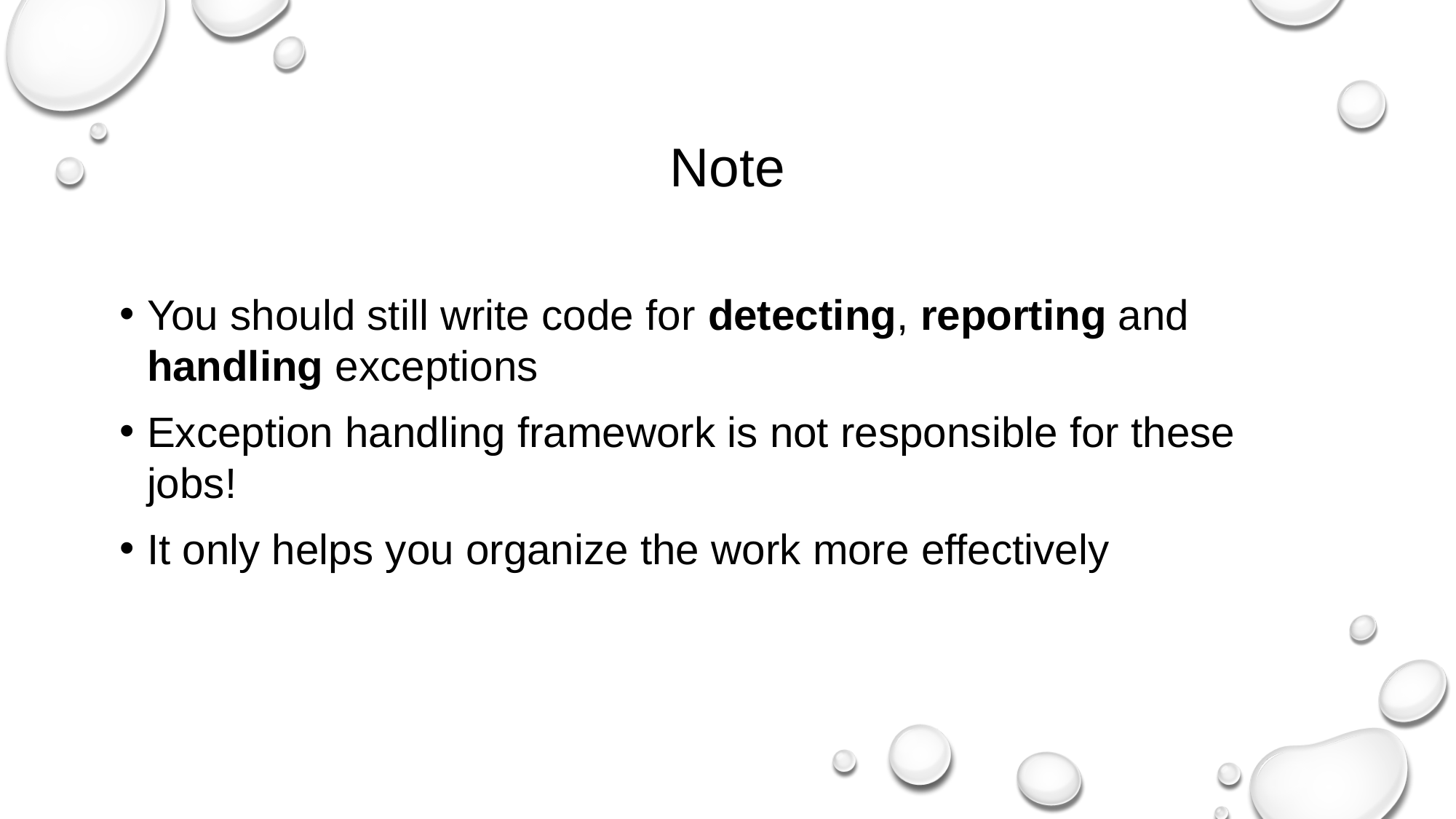

Note
You should still write code for detecting, reporting and handling exceptions
Exception handling framework is not responsible for these jobs!
It only helps you organize the work more effectively